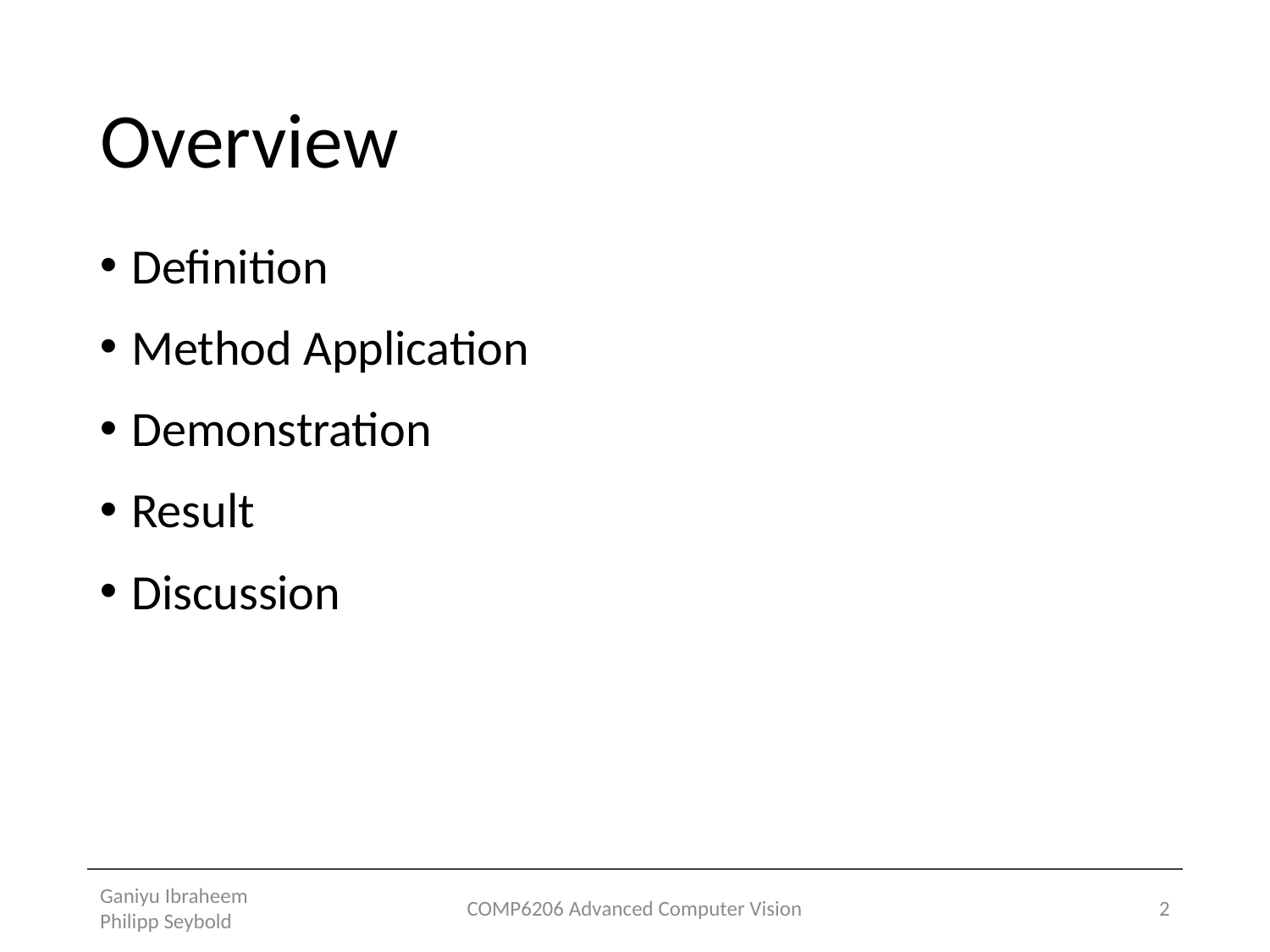

# Overview
Definition
Method Application
Demonstration
Result
Discussion

Ganiyu Ibraheem  Philipp Seybold
COMP6206 Advanced Computer Vision
2